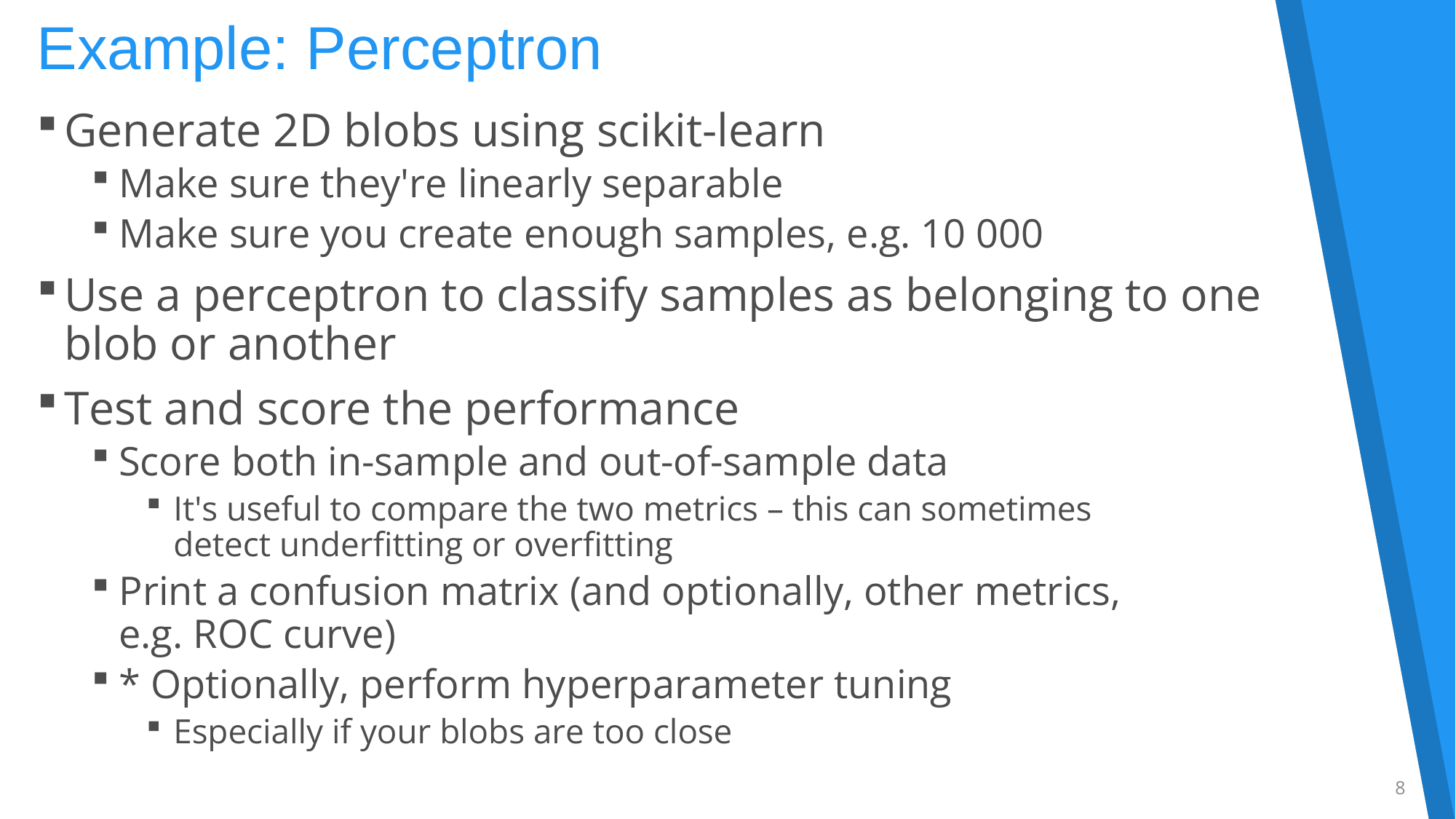

# Example: Perceptron
Generate 2D blobs using scikit-learn
Make sure they're linearly separable
Make sure you create enough samples, e.g. 10 000
Use a perceptron to classify samples as belonging to one
blob or another
Test and score the performance
Score both in-sample and out-of-sample data
It's useful to compare the two metrics – this can sometimes
detect underfitting or overfitting
Print a confusion matrix (and optionally, other metrics,
e.g. ROC curve)
* Optionally, perform hyperparameter tuning
Especially if your blobs are too close
8